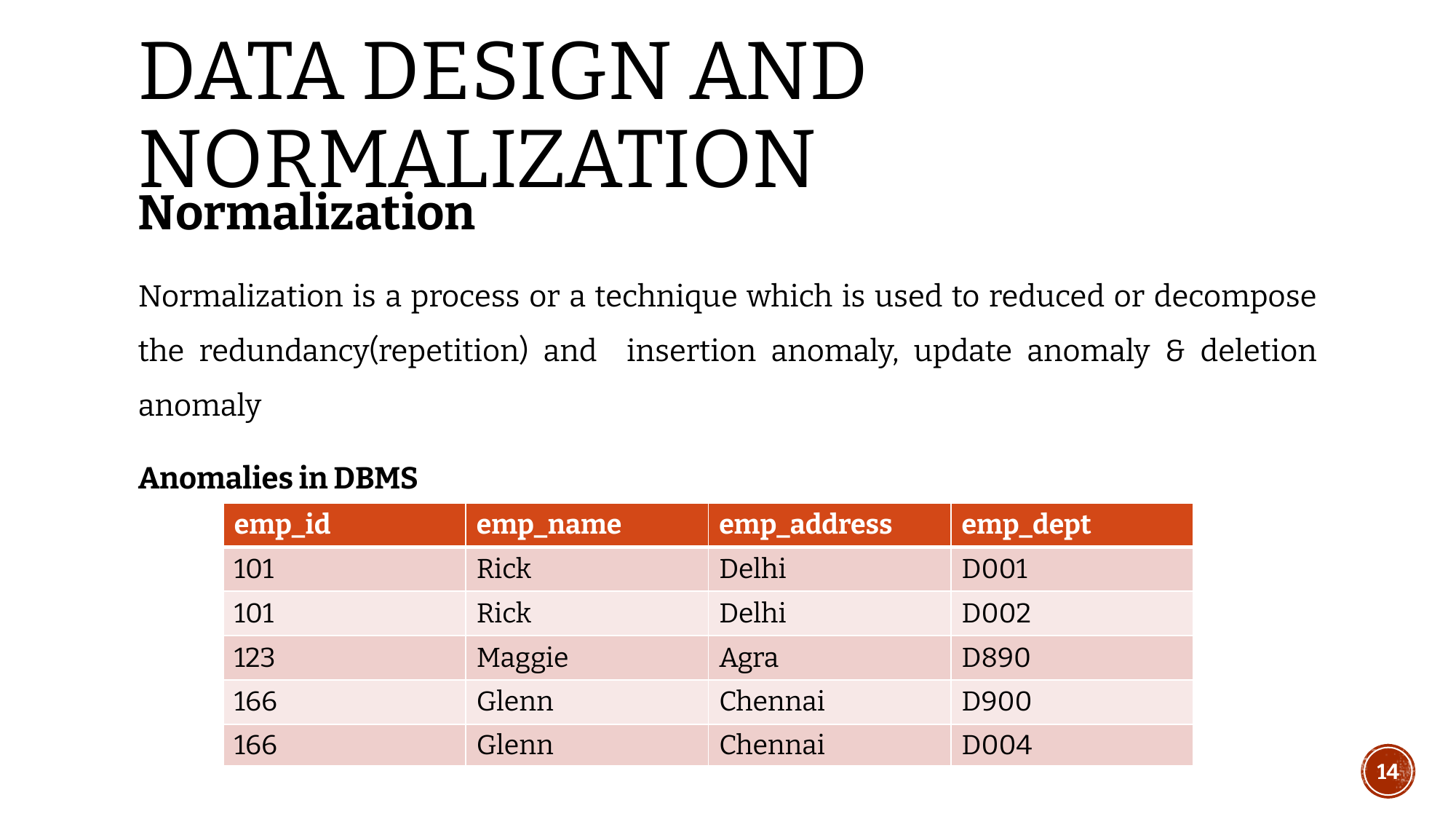

# Data Design and Normalization
Normalization
Normalization is a process or a technique which is used to reduced or decompose the redundancy(repetition) and  insertion anomaly, update anomaly & deletion anomaly
Anomalies in DBMS

| emp\_id | emp\_name | emp\_address | emp\_dept |
| --- | --- | --- | --- |
| 101 | Rick | Delhi | D001 |
| 101 | Rick | Delhi | D002 |
| 123 | Maggie | Agra | D890 |
| 166 | Glenn | Chennai | D900 |
| 166 | Glenn | Chennai | D004 |
14